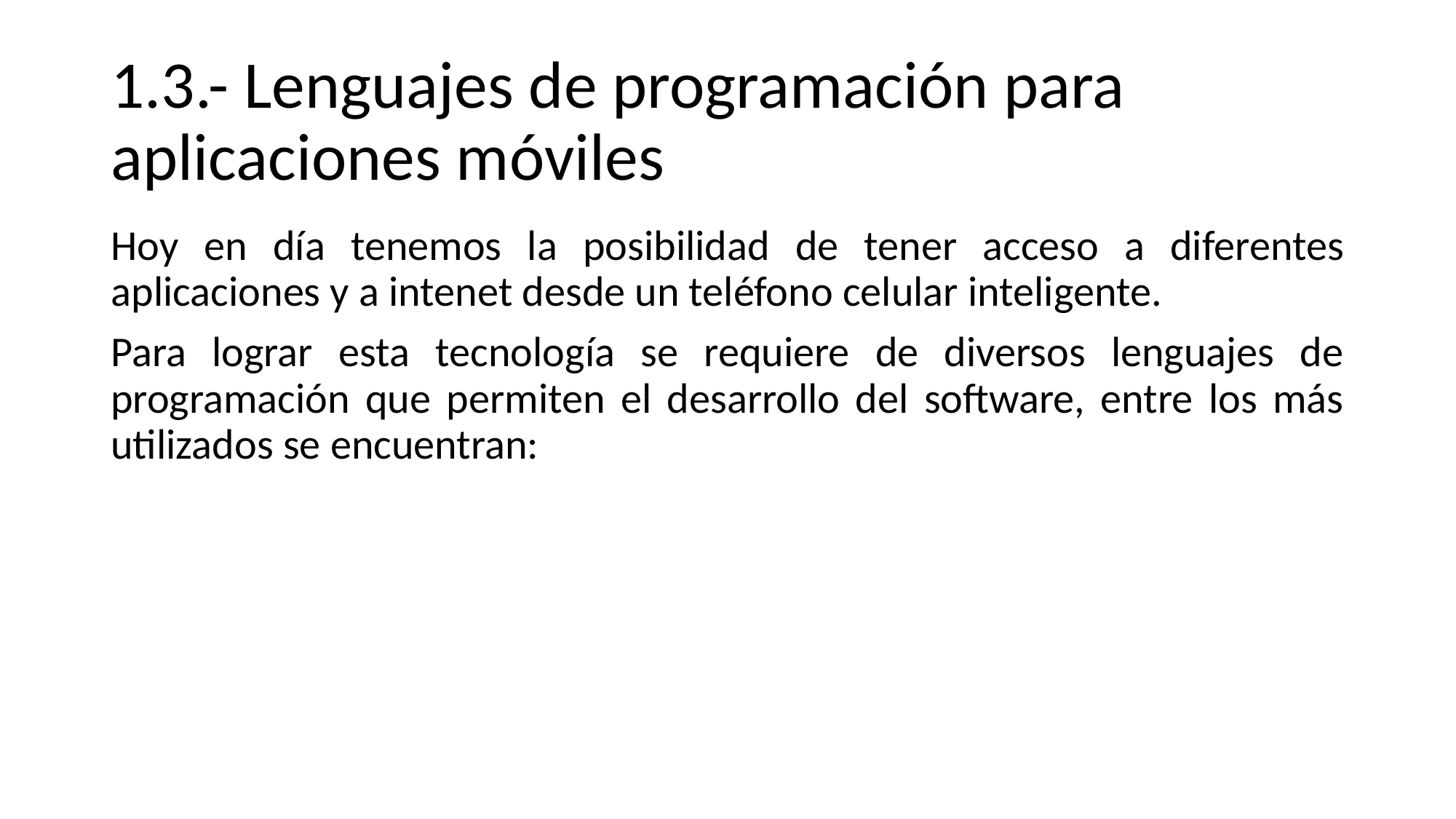

# 1.3.- Lenguajes de programación para aplicaciones móviles
Hoy en día tenemos la posibilidad de tener acceso a diferentes aplicaciones y a intenet desde un teléfono celular inteligente.
Para lograr esta tecnología se requiere de diversos lenguajes de programación que permiten el desarrollo del software, entre los más utilizados se encuentran: